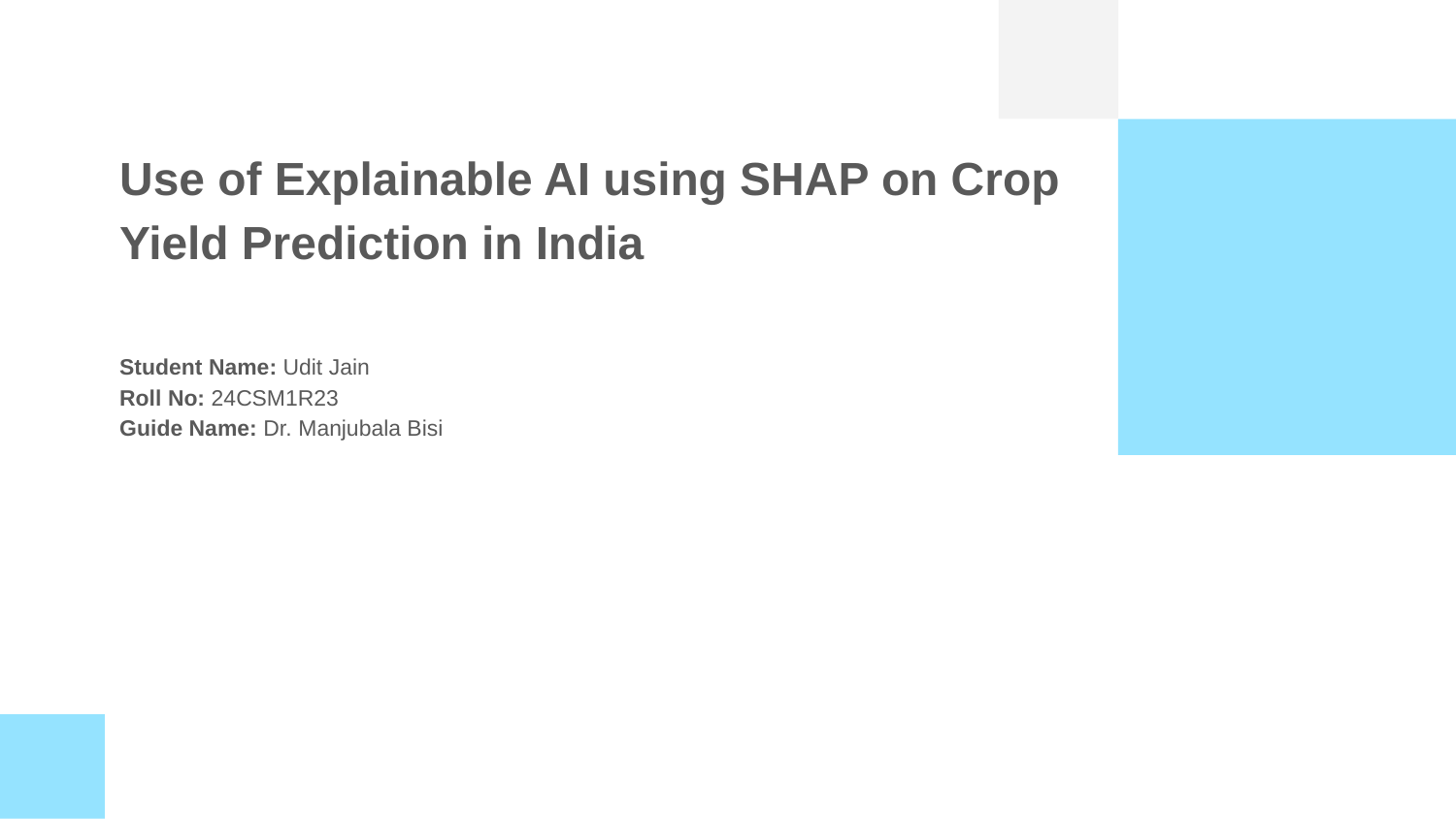

Use of Explainable AI using SHAP on Crop Yield Prediction in India
Student Name: Udit Jain
Roll No: 24CSM1R23
Guide Name: Dr. Manjubala Bisi